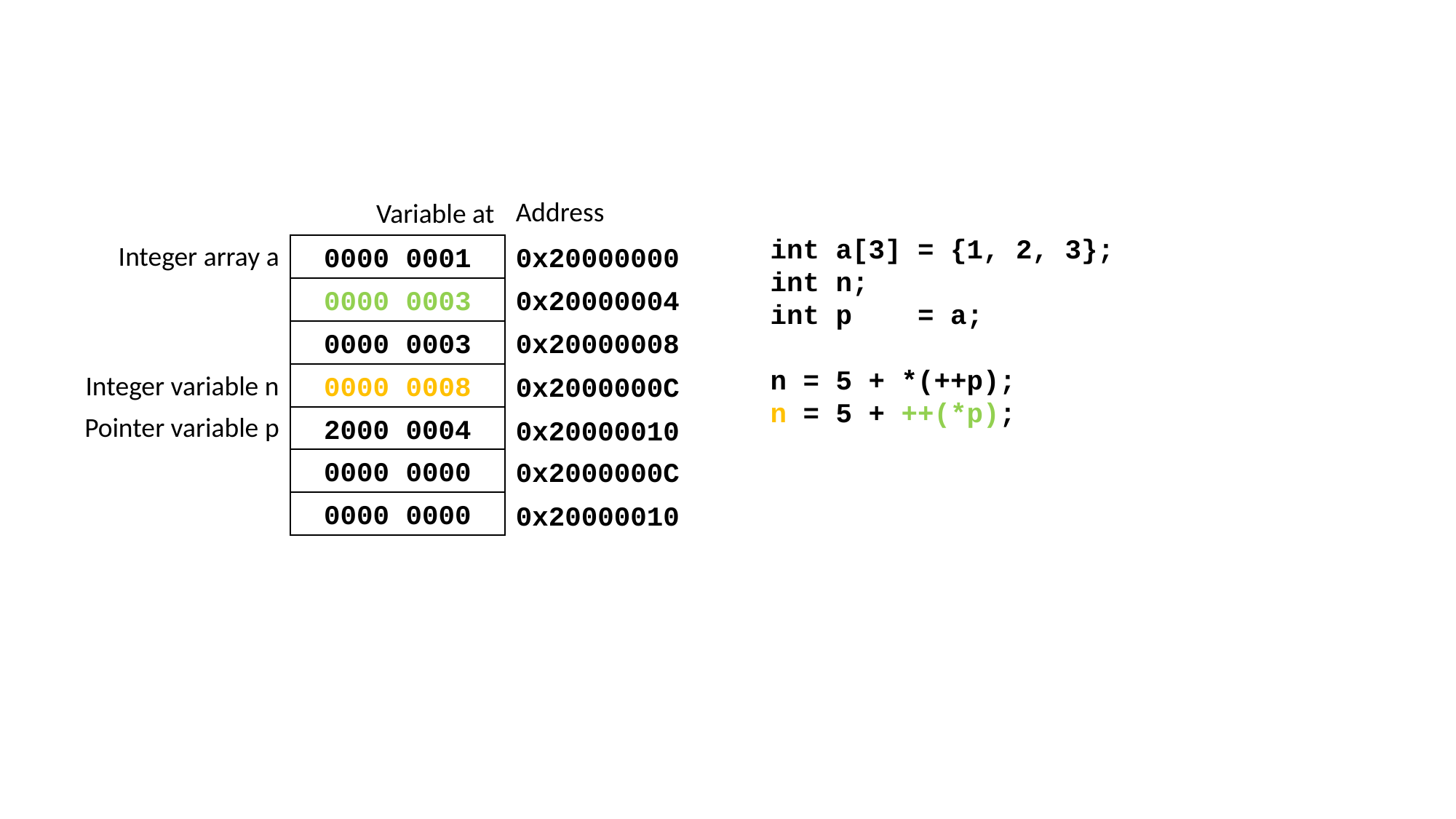

Address
Variable at
int a[3] = {1, 2, 3};
int n;
int p    = a;

n = 5 + *(++p);
n = 5 + ++(*p);
Integer array a
0000 0001
0x20000000
0x20000004
0000 0003
0x20000008
0000 0003
Integer variable n
0000 0008
0x2000000C
Pointer variable p
2000 0004
0x20000010
0000 0000
0x2000000C
0000 0000
0x20000010